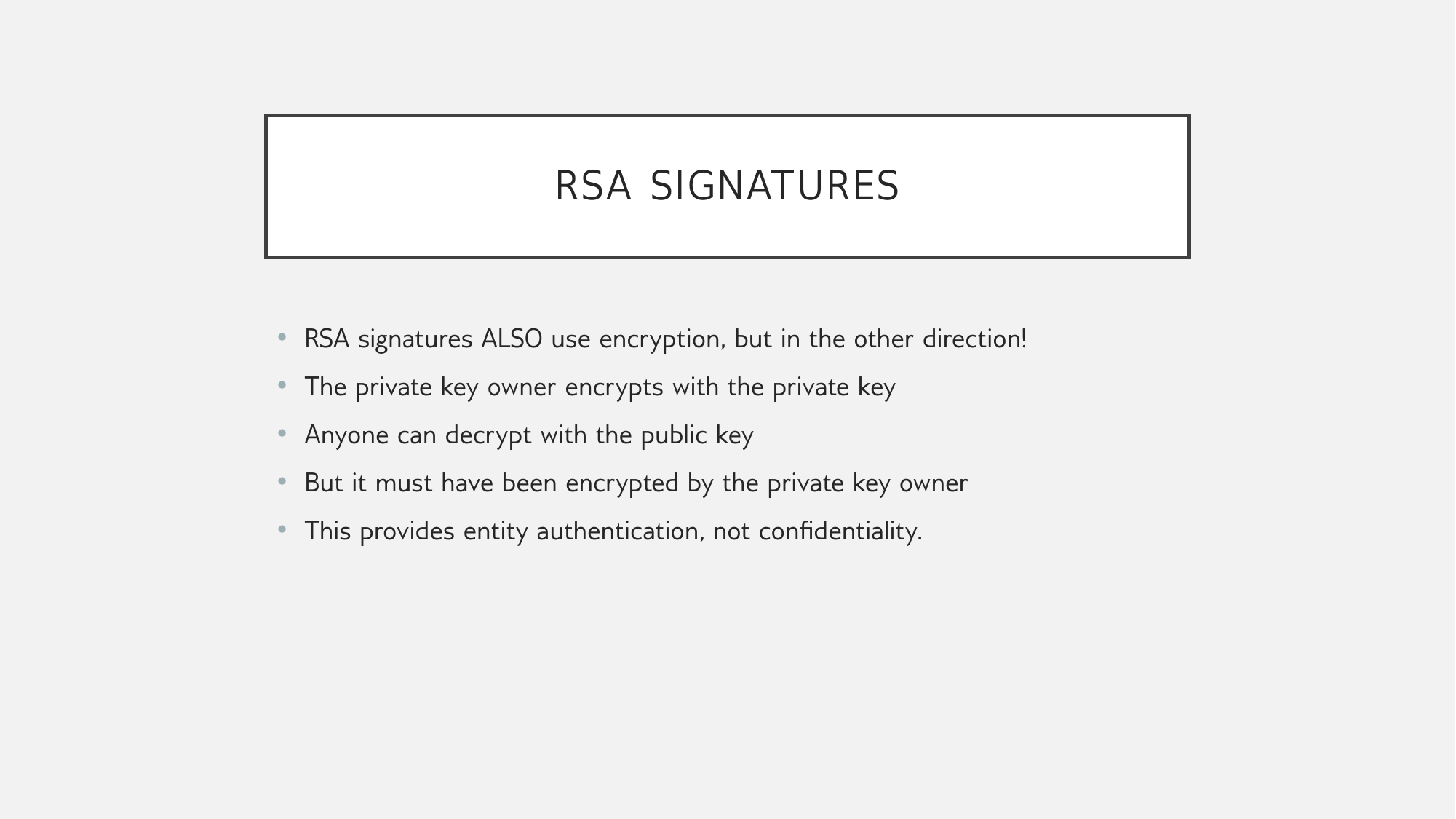

# RSA Signatures
RSA signatures ALSO use encryption, but in the other direction!
The private key owner encrypts with the private key
Anyone can decrypt with the public key
But it must have been encrypted by the private key owner
This provides entity authentication, not confidentiality.